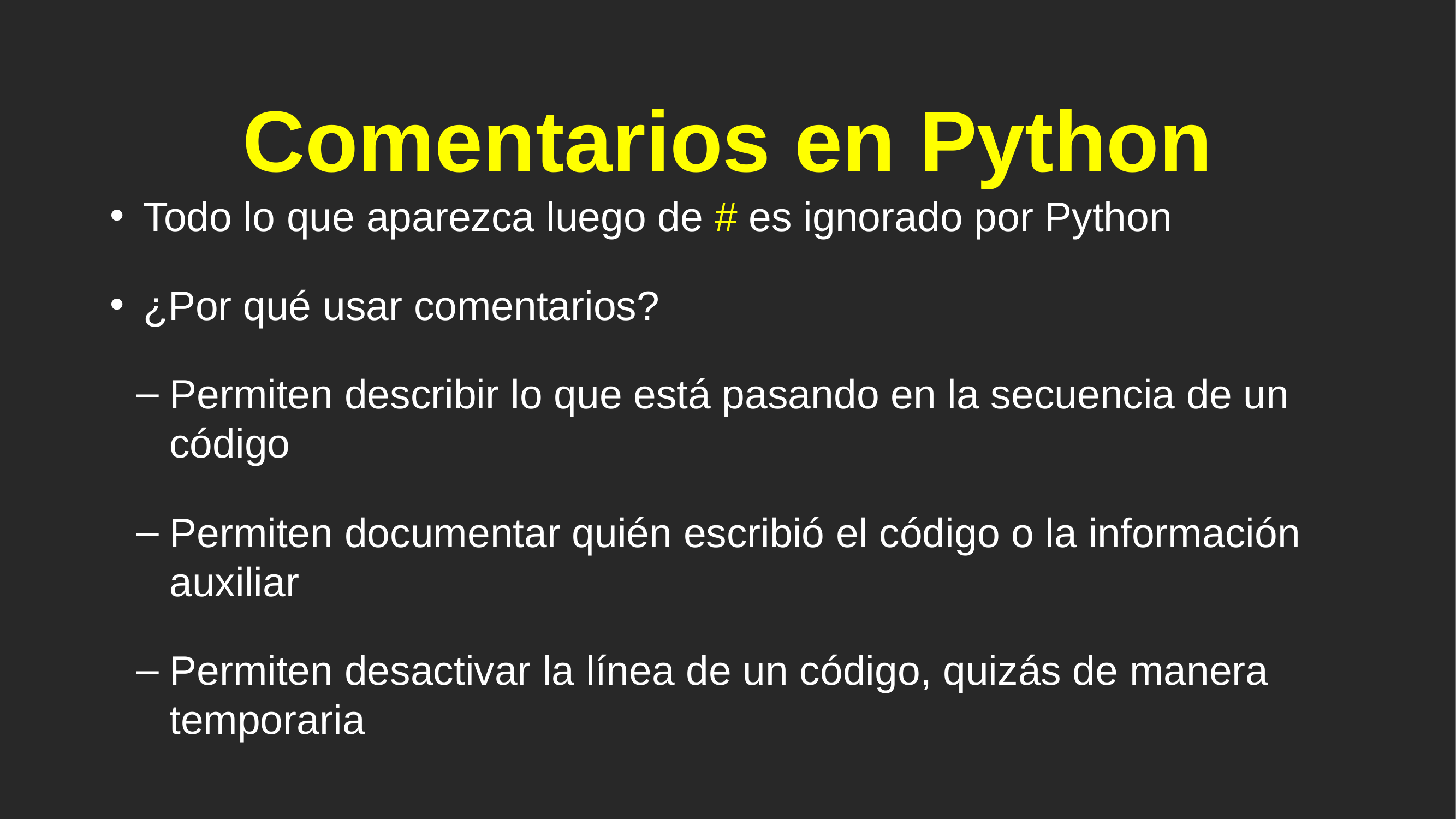

# Comentarios en Python
Todo lo que aparezca luego de # es ignorado por Python
¿Por qué usar comentarios?
Permiten describir lo que está pasando en la secuencia de un código
Permiten documentar quién escribió el código o la información auxiliar
Permiten desactivar la línea de un código, quizás de manera temporaria